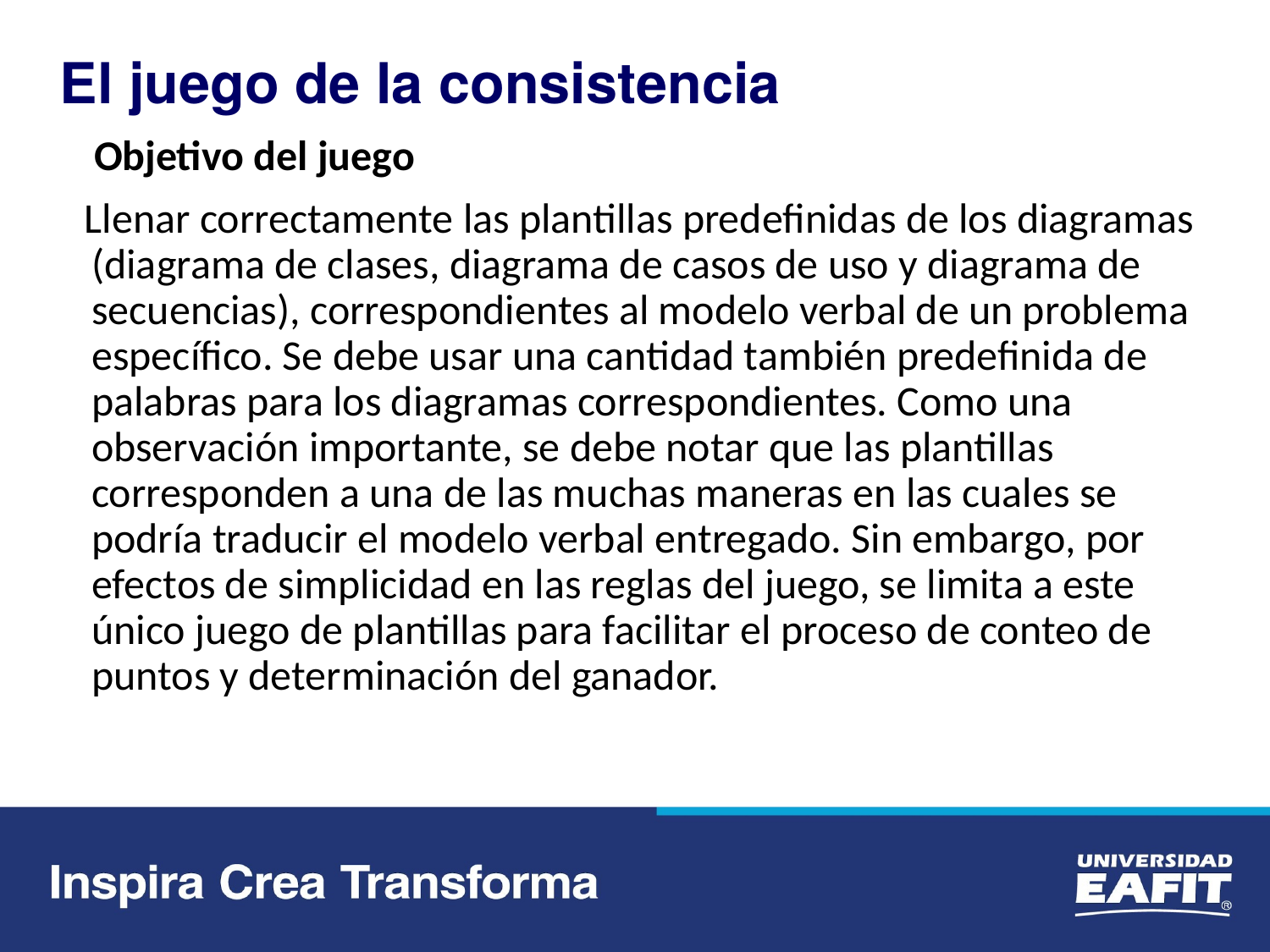

El juego de la consistencia
 Objetivo del juego
Llenar correctamente las plantillas predefinidas de los diagramas (diagrama de clases, diagrama de casos de uso y diagrama de secuencias), correspondientes al modelo verbal de un problema específico. Se debe usar una cantidad también predefinida de palabras para los diagramas correspondientes. Como una observación importante, se debe notar que las plantillas corresponden a una de las muchas maneras en las cuales se podría traducir el modelo verbal entregado. Sin embargo, por efectos de simplicidad en las reglas del juego, se limita a este único juego de plantillas para facilitar el proceso de conteo de puntos y determinación del ganador.